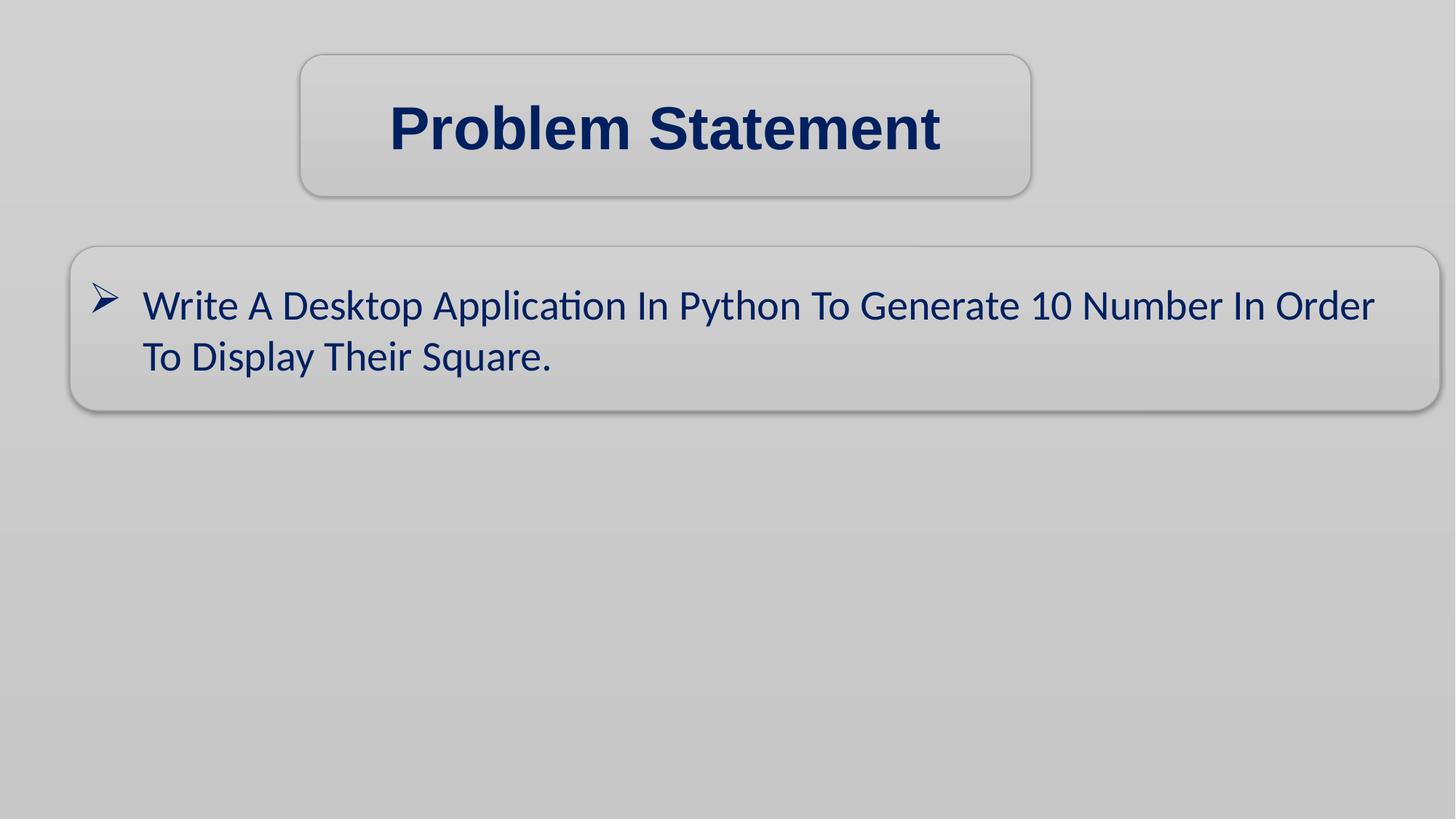

Problem Statement
Write A Desktop Application In Python To Generate 10 Number In Order To Display Their Square.